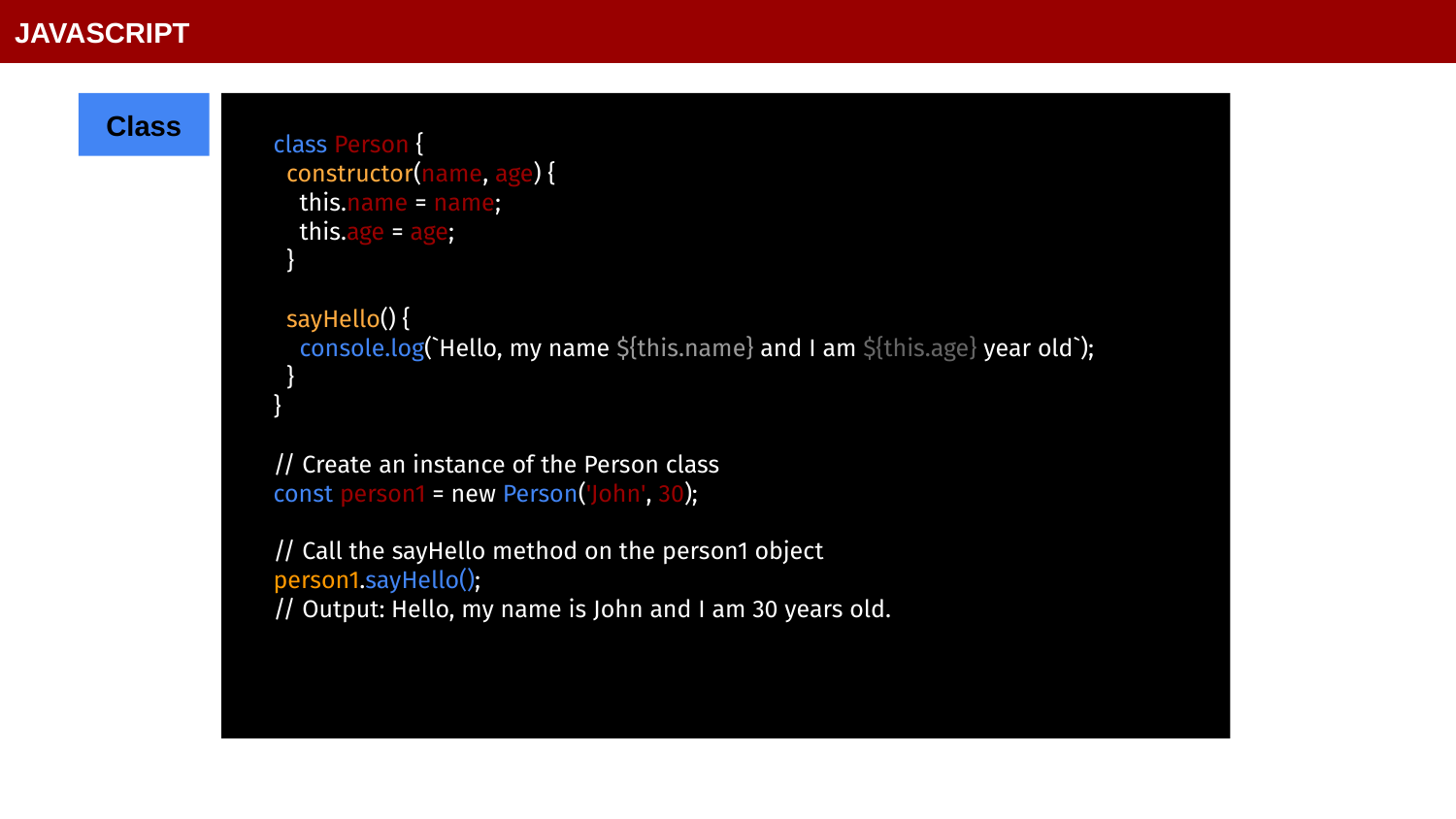

JAVASCRIPT
Class

class Person {
  constructor(name, age) {
    this.name = name;
    this.age = age;
  }

  sayHello() {
    console.log(`Hello, my name ${this.name} and I am ${this.age} year old`);
  }
}

// Create an instance of the Person class
const person1 = new Person('John', 30);

// Call the sayHello method on the person1 object
person1.sayHello();
// Output: Hello, my name is John and I am 30 years old.